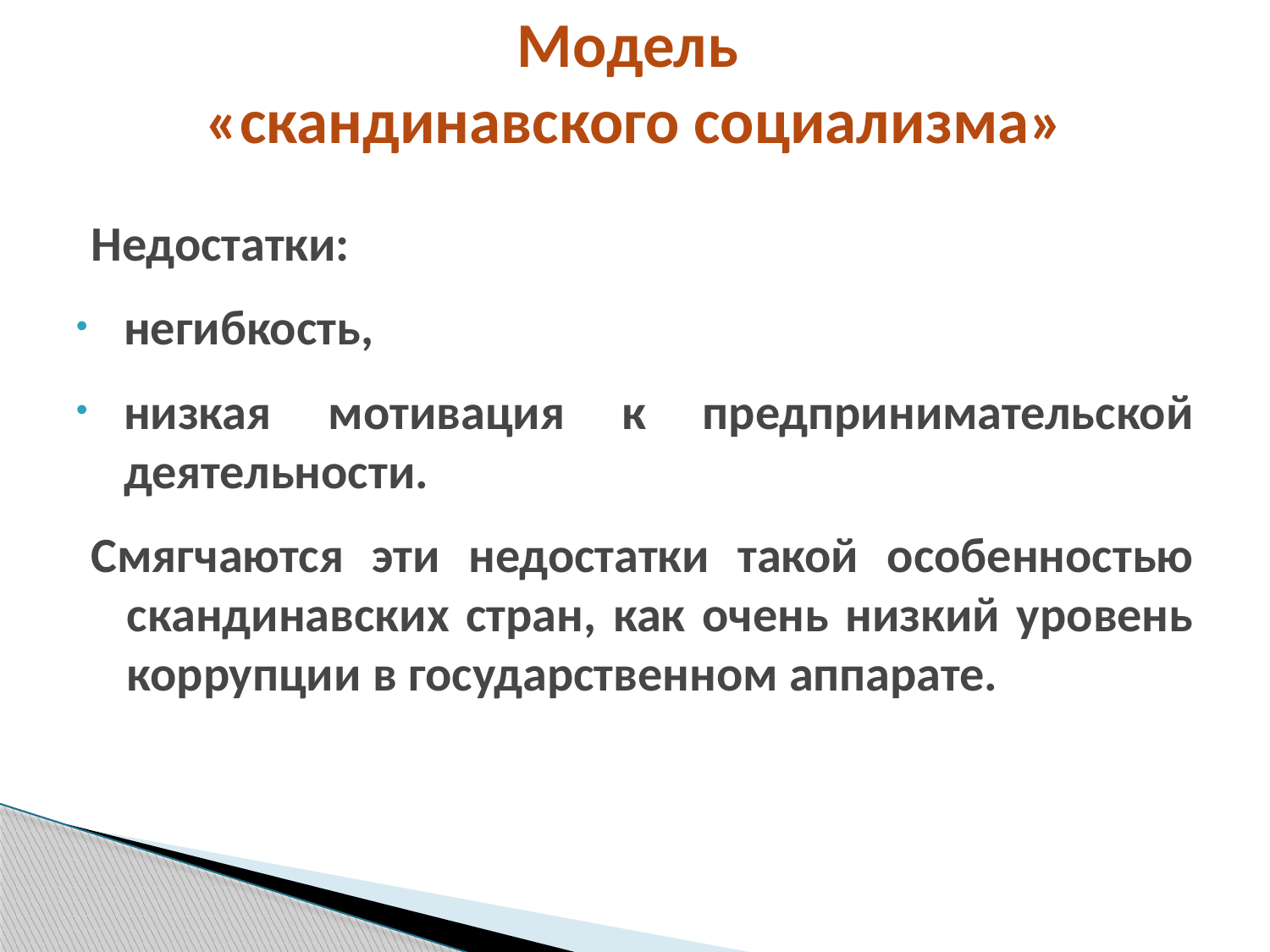

# Модель «скандинавского социализма»
Недостатки:
негибкость,
низкая мотивация к предпринимательской деятельности.
Смягчаются эти недостатки такой особенностью скандинавских стран, как очень низкий уровень коррупции в государственном аппарате.